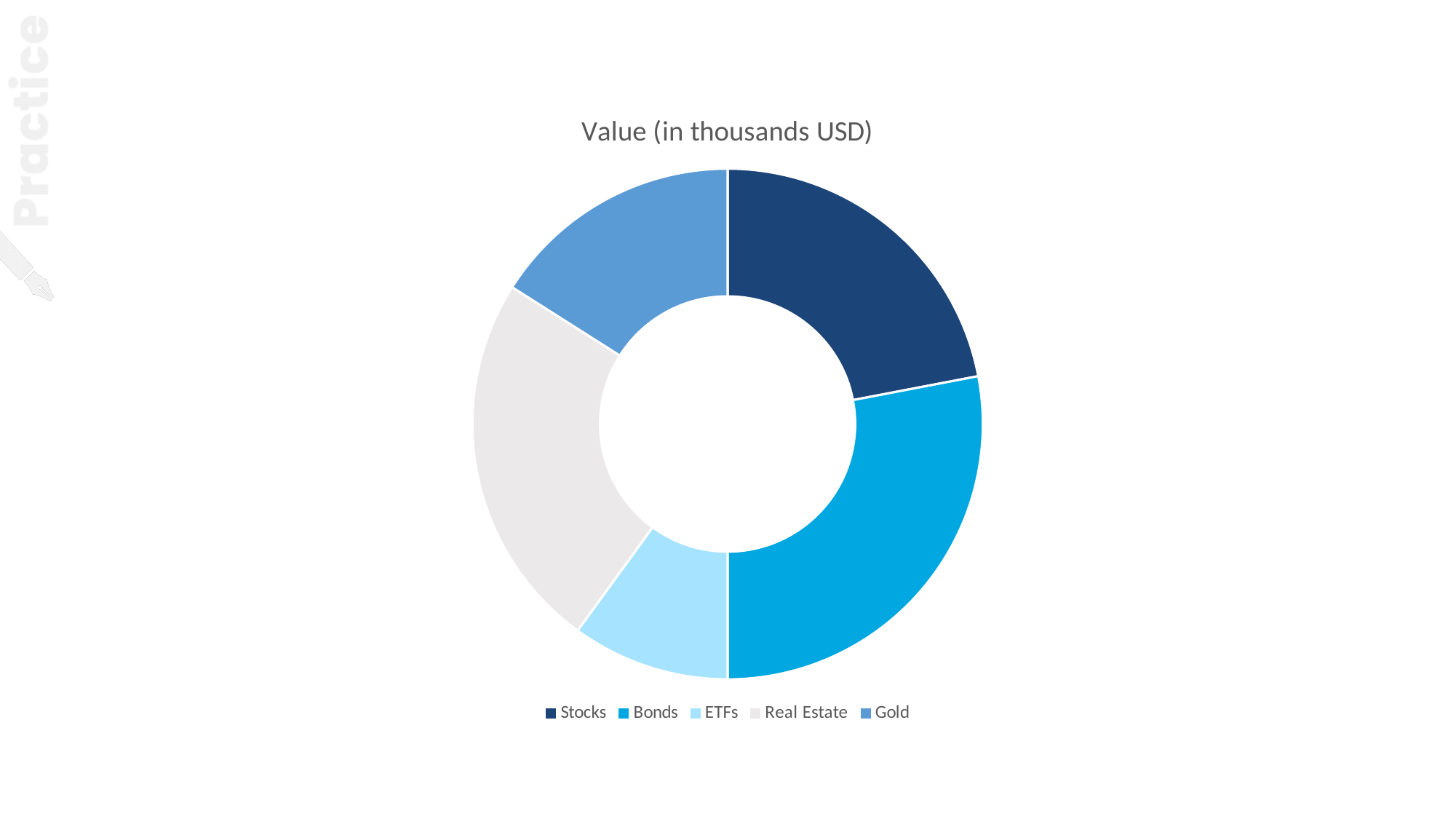

1. Remove Legend and Title, Add data Labels
2. Make them display categories and %,
3. Arrange data by size (biggest to smallest)
4. “Explode” the biggest category by 15%, reduce hole to 45%
5. Make sure labels are visible

### Chart:

| Category | Value (in thousands USD) |
|---|---|
| Stocks | 11.0 |
| Bonds | 14.0 |
| ETFs | 5.0 |
| Real Estate | 12.0 |
| Gold | 8.0 |